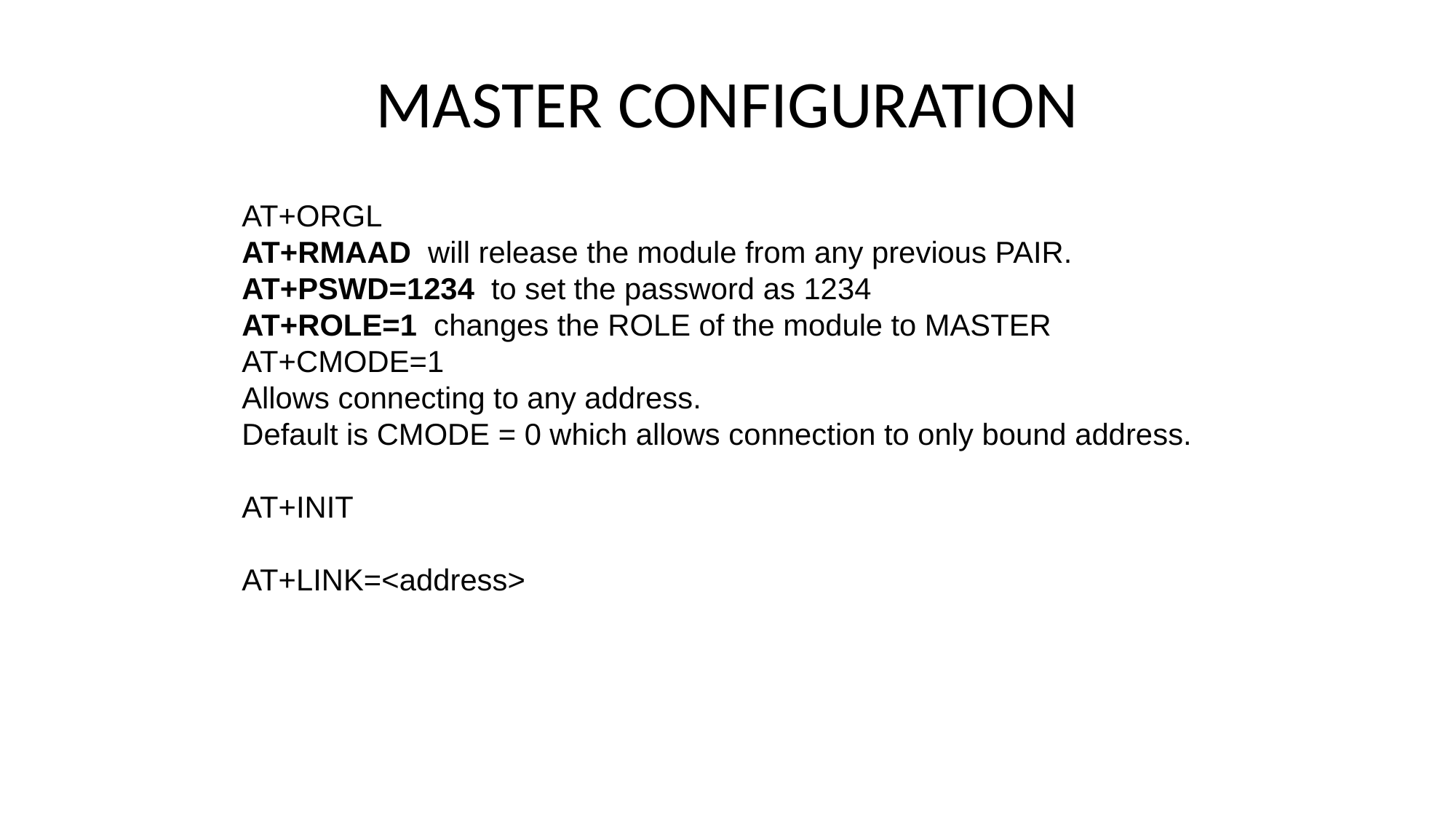

# MASTER CONFIGURATION
AT+ORGL
AT+RMAAD  will release the module from any previous PAIR.
AT+PSWD=1234  to set the password as 1234
AT+ROLE=1  changes the ROLE of the module to MASTER
AT+CMODE=1
Allows connecting to any address.
Default is CMODE = 0 which allows connection to only bound address.

AT+INIT

AT+LINK=<address>